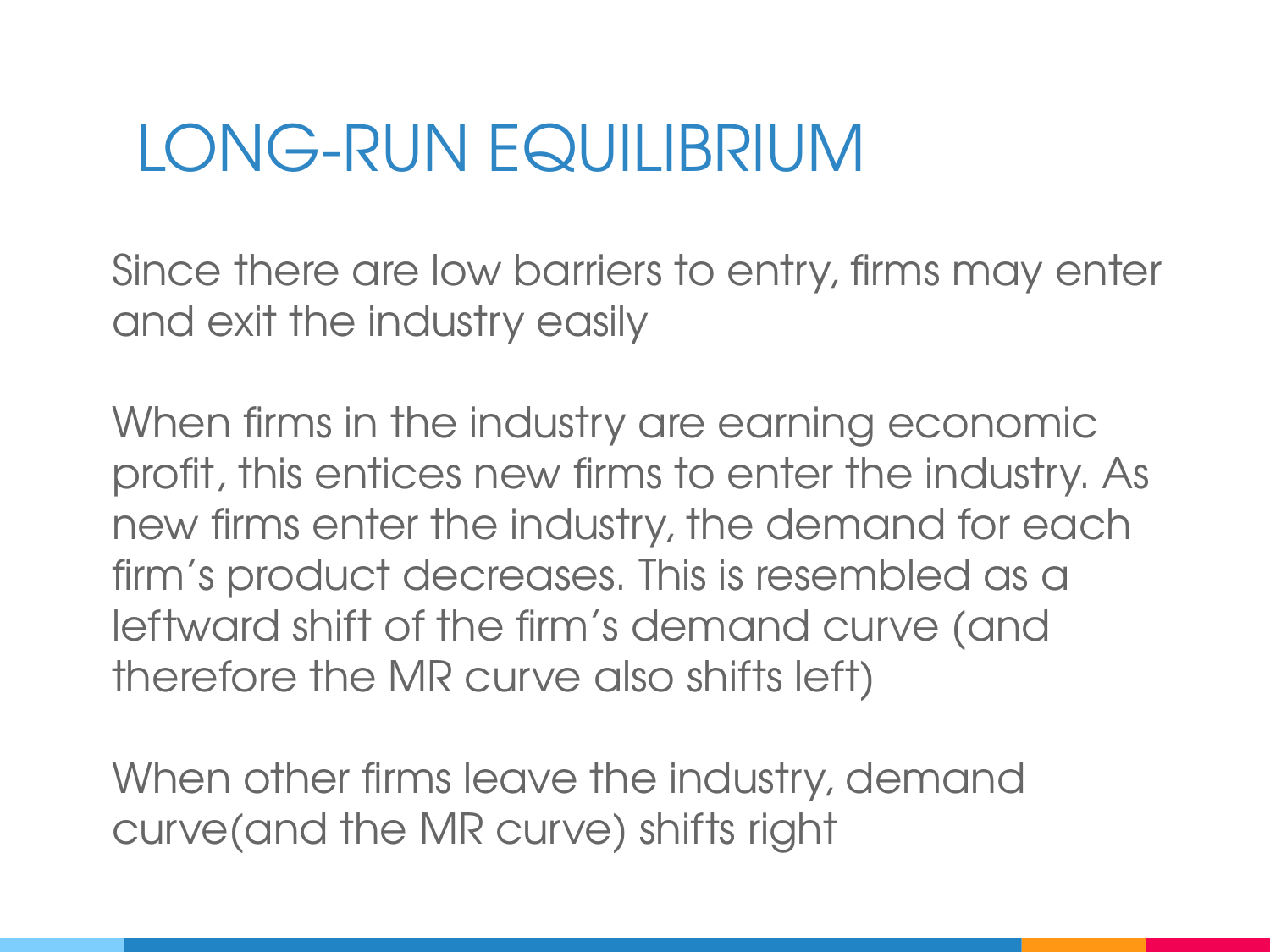

# LONG-RUN EQUILIBRIUM
Since there are low barriers to entry, firms may enter and exit the industry easily

When firms in the industry are earning economic profit, this entices new firms to enter the industry. As new firms enter the industry, the demand for each firm’s product decreases. This is resembled as a leftward shift of the firm’s demand curve (and therefore the MR curve also shifts left)

When other firms leave the industry, demand curve(and the MR curve) shifts right